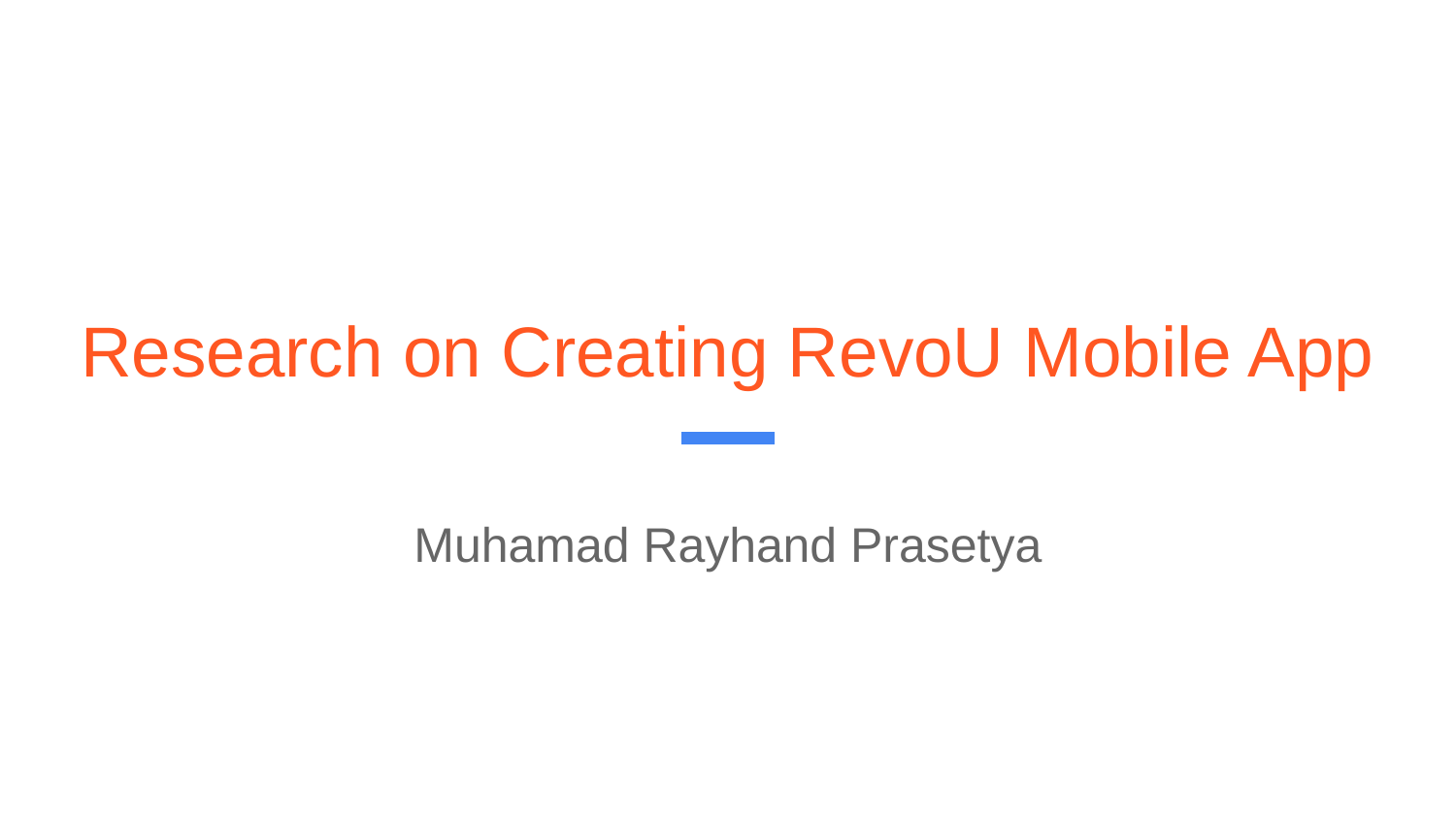

# Research on Creating RevoU Mobile App
Muhamad Rayhand Prasetya